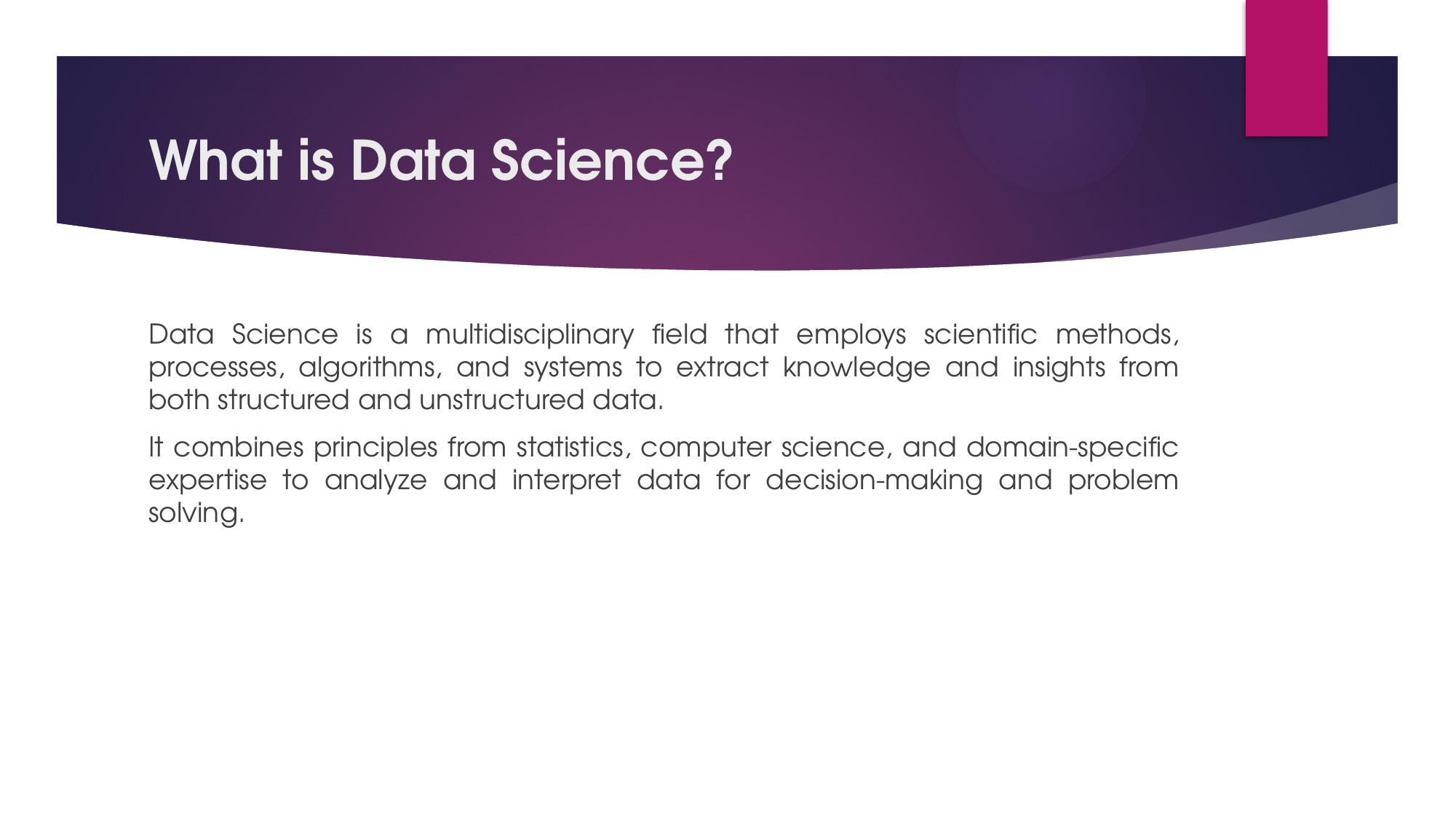

# What is Data Science?
Data Science is a multidisciplinary field that employs scientific methods, processes, algorithms, and systems to extract knowledge and insights from both structured and unstructured data.
It combines principles from statistics, computer science, and domain-specific expertise to analyze and interpret data for decision-making and problem solving.